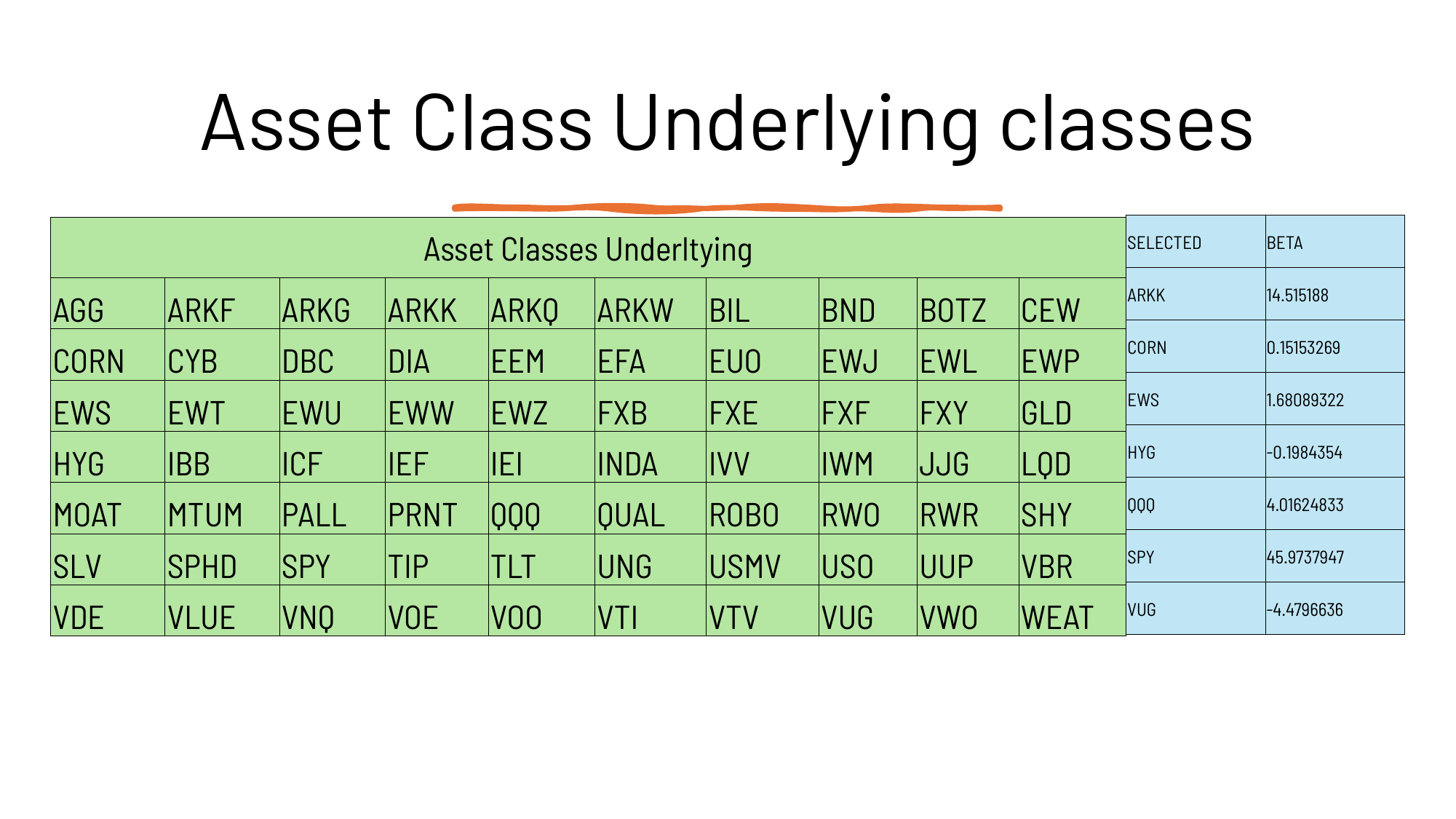

# Asset Class Underlying classes

| SELECTED | BETA |
| --- | --- |
| ARKK | 14.515188 |
| CORN | 0.15153269 |
| EWS | 1.68089322 |
| HYG | -0.1984354 |
| QQQ | 4.01624833 |
| SPY | 45.9737947 |
| VUG | -4.4796636 |
| Asset Classes Underltying |  |  |  |  |  |  |  |  |  |
| --- | --- | --- | --- | --- | --- | --- | --- | --- | --- |
| AGG | ARKF | ARKG | ARKK | ARKQ | ARKW | BIL | BND | BOTZ | CEW |
| CORN | CYB | DBC | DIA | EEM | EFA | EUO | EWJ | EWL | EWP |
| EWS | EWT | EWU | EWW | EWZ | FXB | FXE | FXF | FXY | GLD |
| HYG | IBB | ICF | IEF | IEI | INDA | IVV | IWM | JJG | LQD |
| MOAT | MTUM | PALL | PRNT | QQQ | QUAL | ROBO | RWO | RWR | SHY |
| SLV | SPHD | SPY | TIP | TLT | UNG | USMV | USO | UUP | VBR |
| VDE | VLUE | VNQ | VOE | VOO | VTI | VTV | VUG | VWO | WEAT |